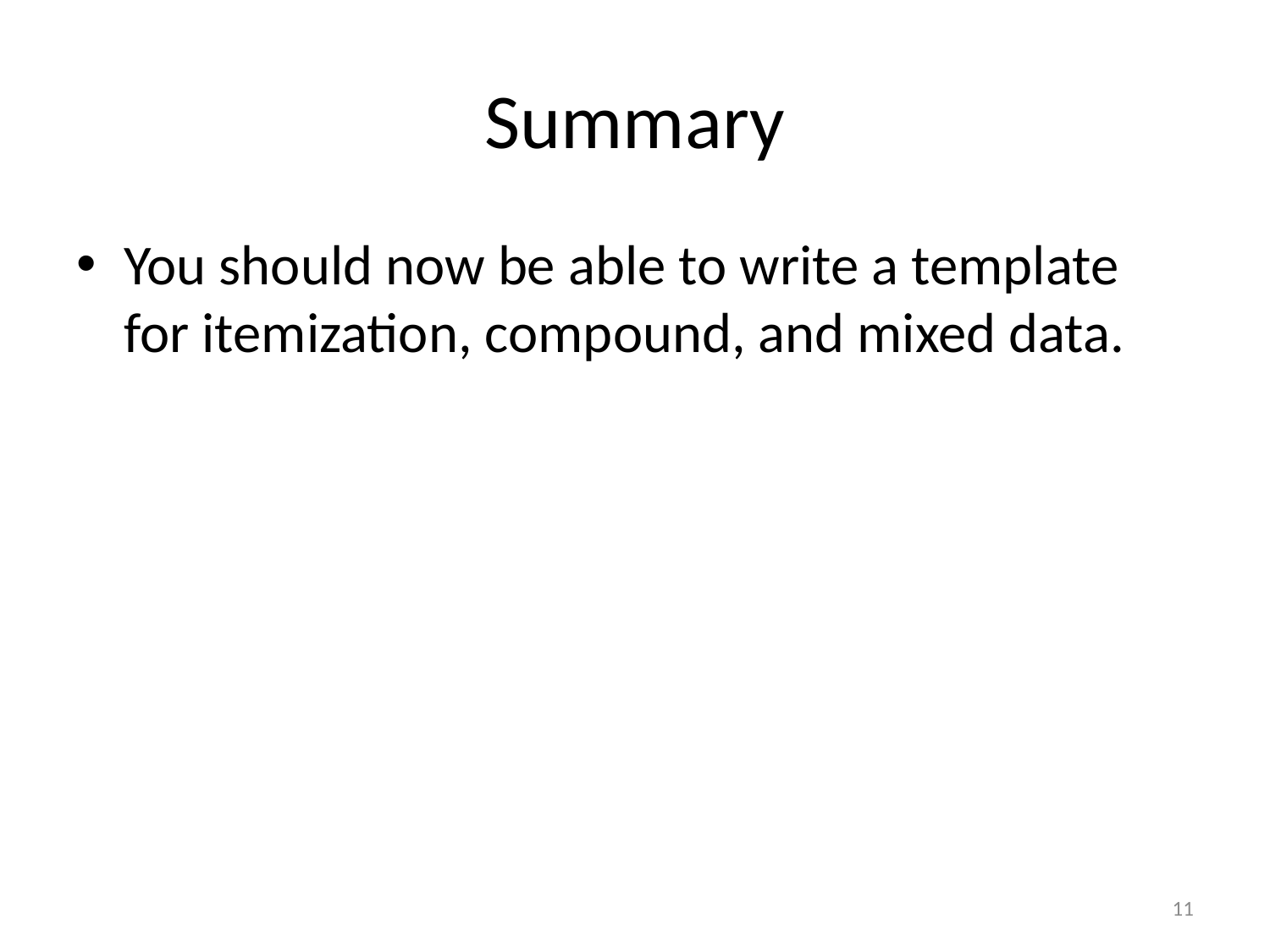

# Summary
You should now be able to write a template for itemization, compound, and mixed data.

11